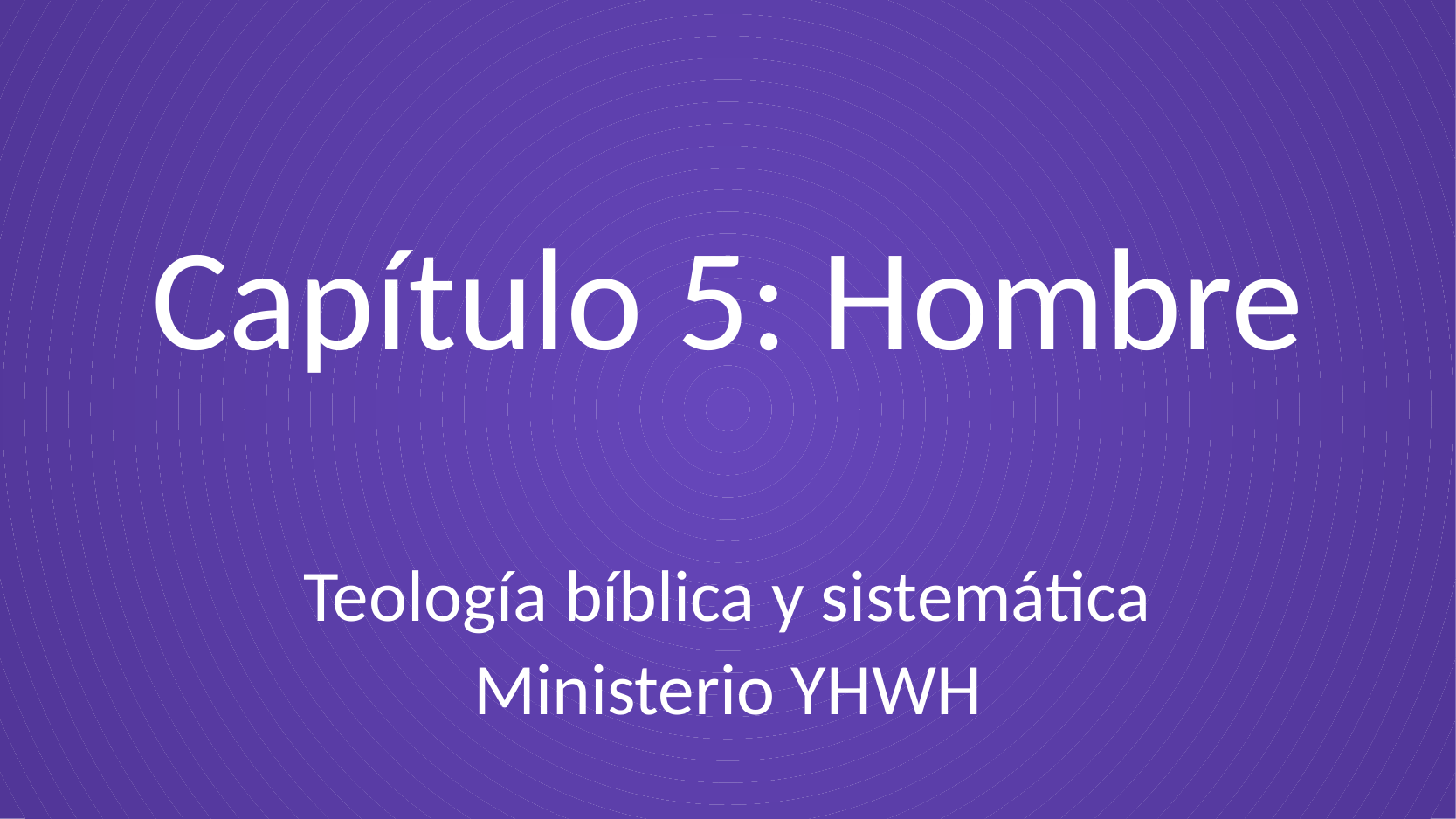

# Capítulo 5: Hombre
Teología bíblica y sistemática
Ministerio YHWH